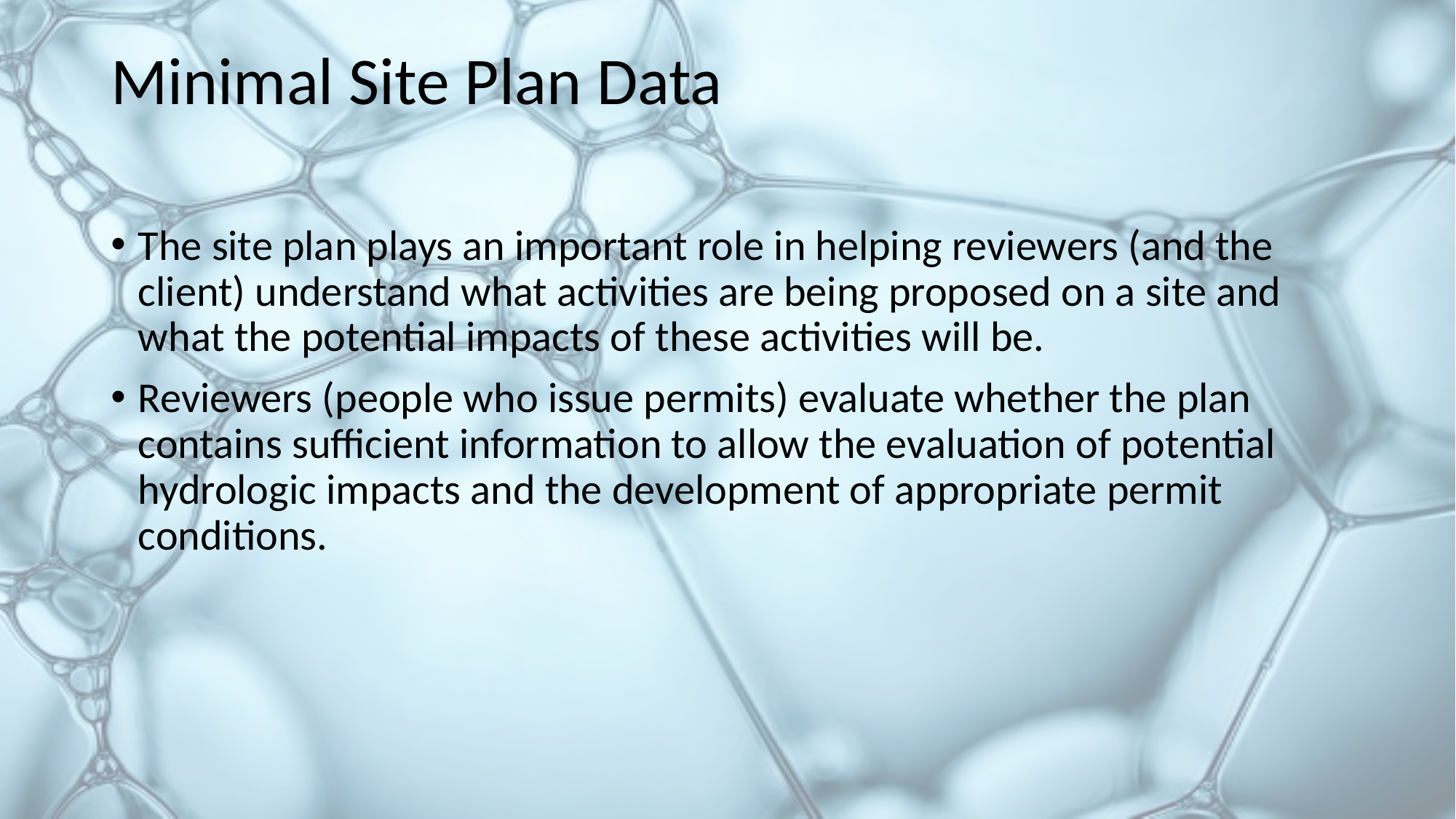

# Minimal Site Plan Data
The site plan plays an important role in helping reviewers (and the client) understand what activities are being proposed on a site and what the potential impacts of these activities will be.
Reviewers (people who issue permits) evaluate whether the plan contains sufficient information to allow the evaluation of potential hydrologic impacts and the development of appropriate permit conditions.